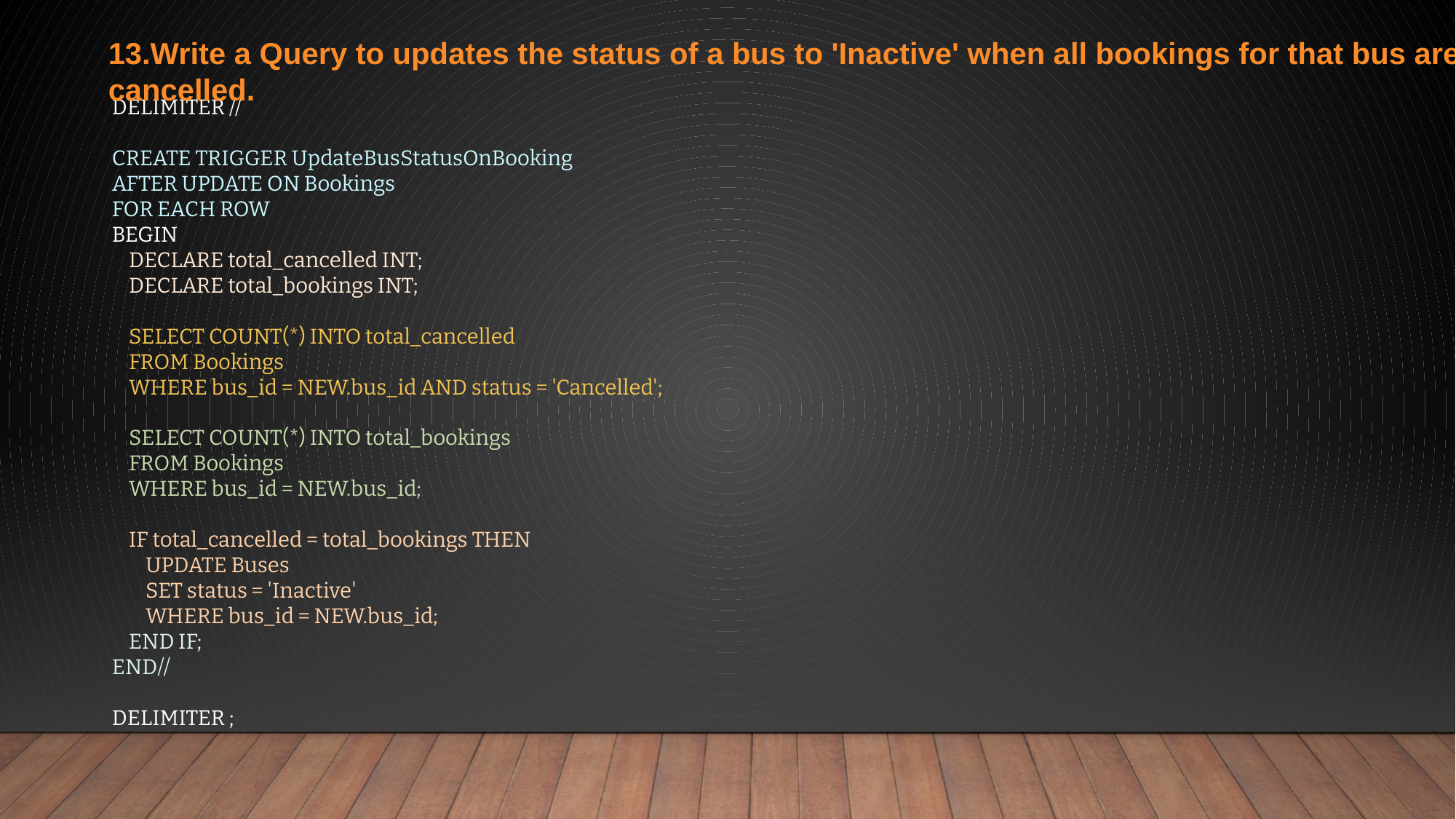

13.Write a Query to updates the status of a bus to 'Inactive' when all bookings for that bus are cancelled.
DELIMITER //

CREATE TRIGGER UpdateBusStatusOnBooking
AFTER UPDATE ON Bookings
FOR EACH ROW
BEGIN
    DECLARE total_cancelled INT;
    DECLARE total_bookings INT;

    SELECT COUNT(*) INTO total_cancelled
    FROM Bookings
    WHERE bus_id = NEW.bus_id AND status = 'Cancelled';

    SELECT COUNT(*) INTO total_bookings
    FROM Bookings
    WHERE bus_id = NEW.bus_id;

    IF total_cancelled = total_bookings THEN
        UPDATE Buses
        SET status = 'Inactive'
        WHERE bus_id = NEW.bus_id;
    END IF;
END//

DELIMITER ;